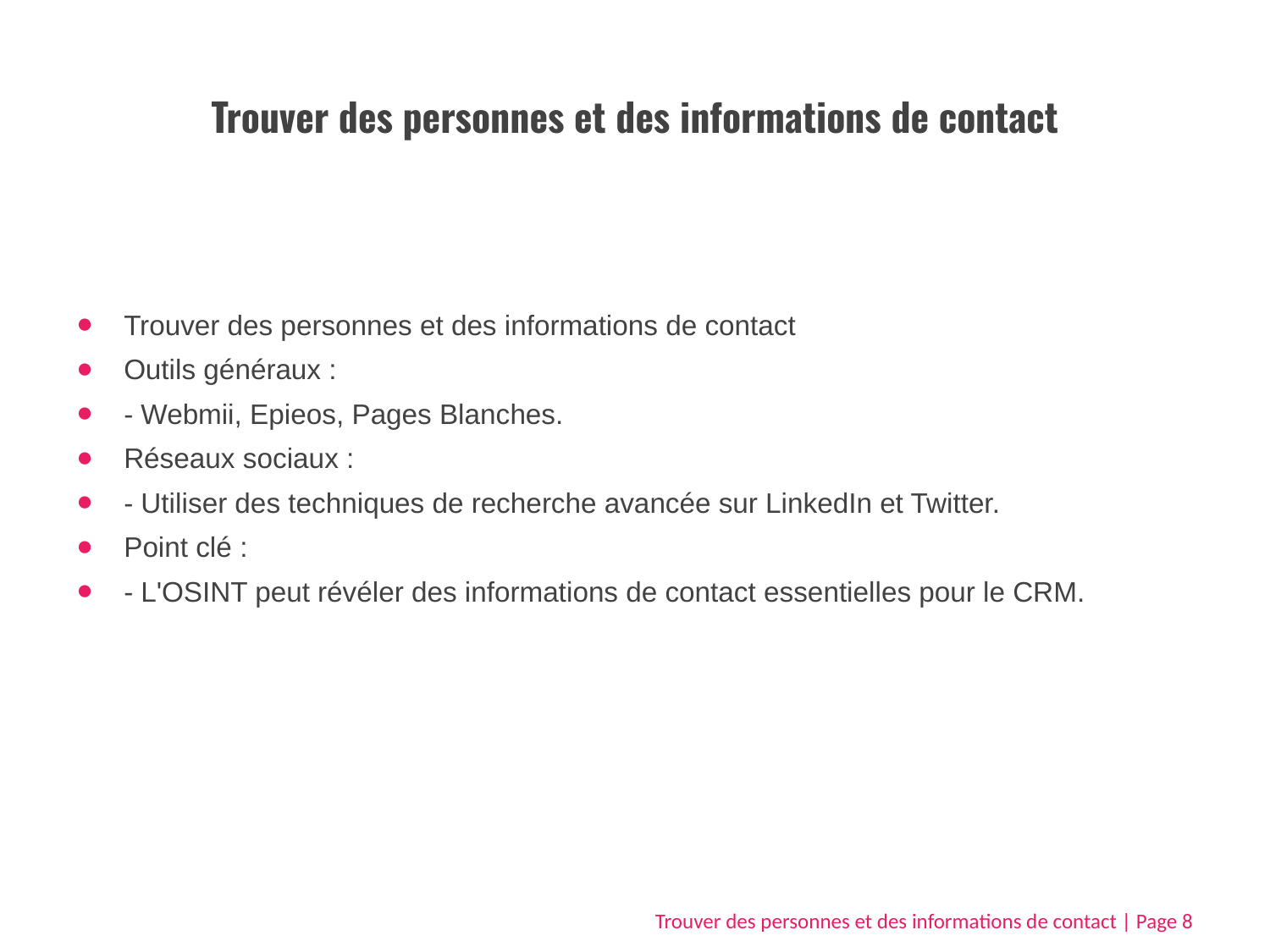

# Trouver des personnes et des informations de contact

Trouver des personnes et des informations de contact
Outils généraux :
- Webmii, Epieos, Pages Blanches.
Réseaux sociaux :
- Utiliser des techniques de recherche avancée sur LinkedIn et Twitter.
Point clé :
- L'OSINT peut révéler des informations de contact essentielles pour le CRM.

Trouver des personnes et des informations de contact | Page 8